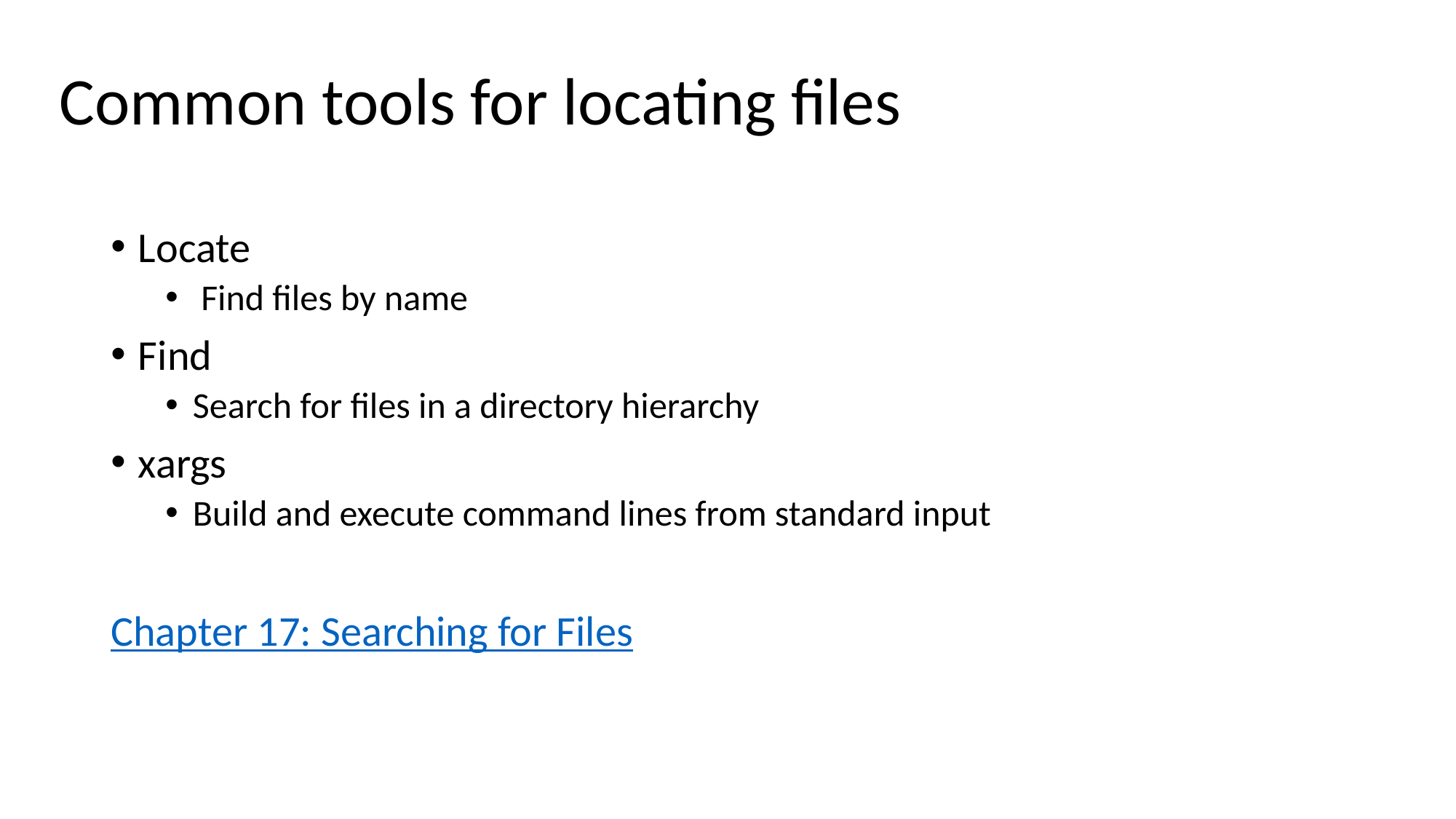

# Common tools for locating files
Locate
 Find files by name
Find
Search for files in a directory hierarchy
xargs
Build and execute command lines from standard input

Chapter 17: Searching for Files